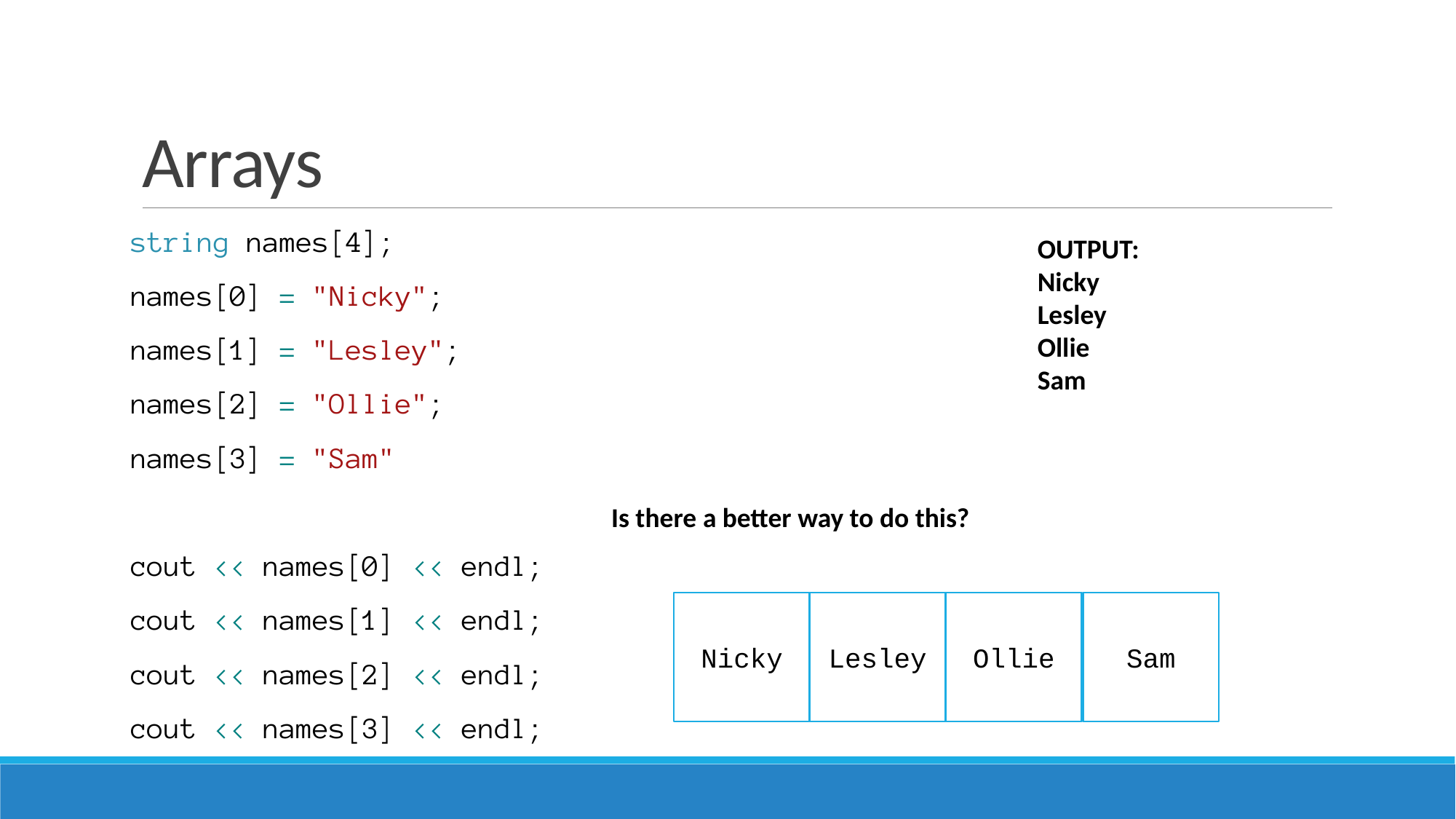

# Arrays
string names[4];
names[0] = "Nicky";
names[1] = "Lesley";
names[2] = "Ollie";
names[3] = "Sam"

cout << names[0] << endl;
cout << names[1] << endl;
cout << names[2] << endl;
cout << names[3] << endl;
OUTPUT:
Nicky
Lesley
Ollie
Sam
Is there a better way to do this?
Nicky
Lesley
Ollie
Sam